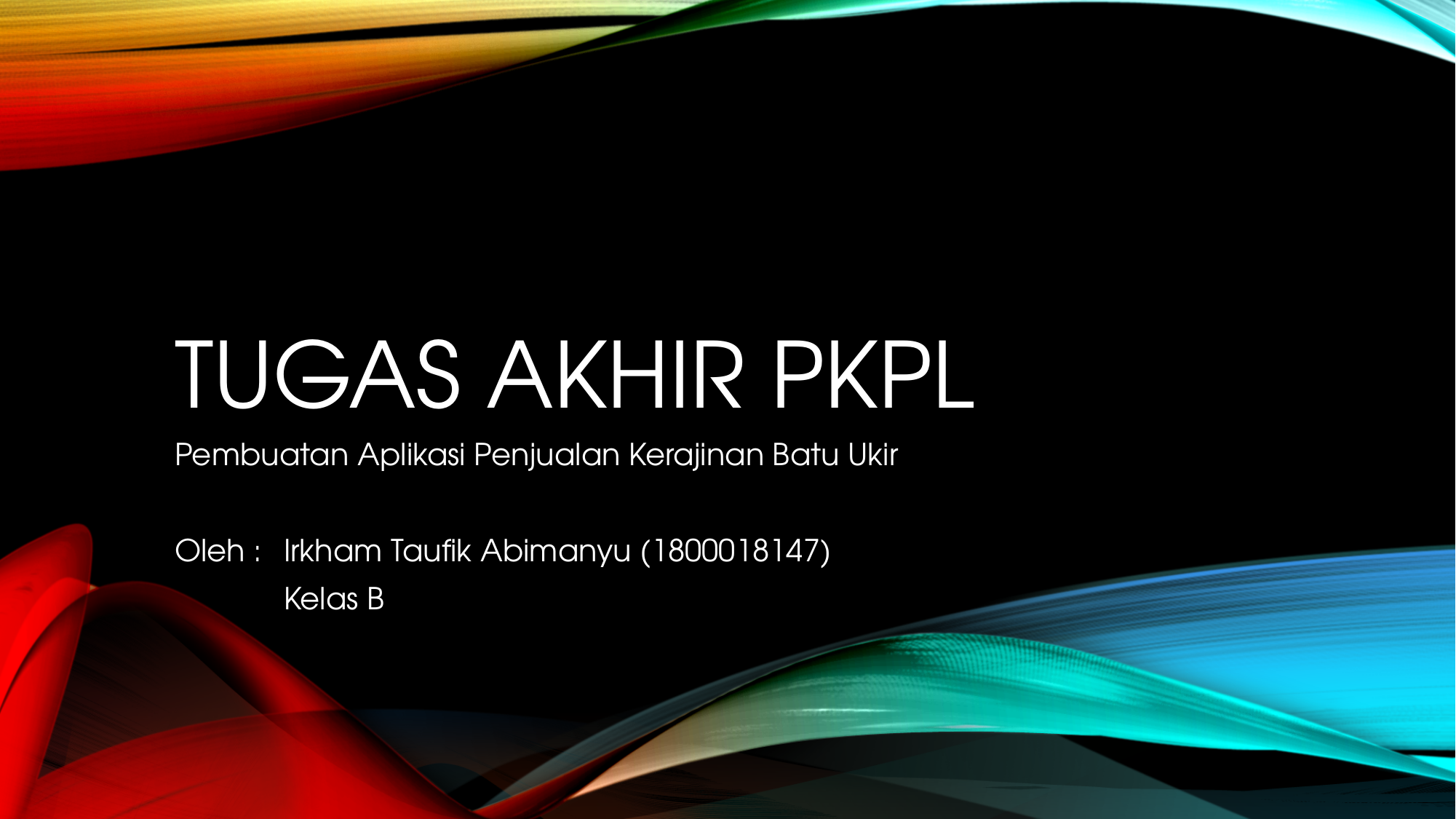

# TUGAS AKHIR PKPL
Pembuatan Aplikasi Penjualan Kerajinan Batu Ukir

Oleh : 	Irkham Taufik Abimanyu (1800018147)
	Kelas B